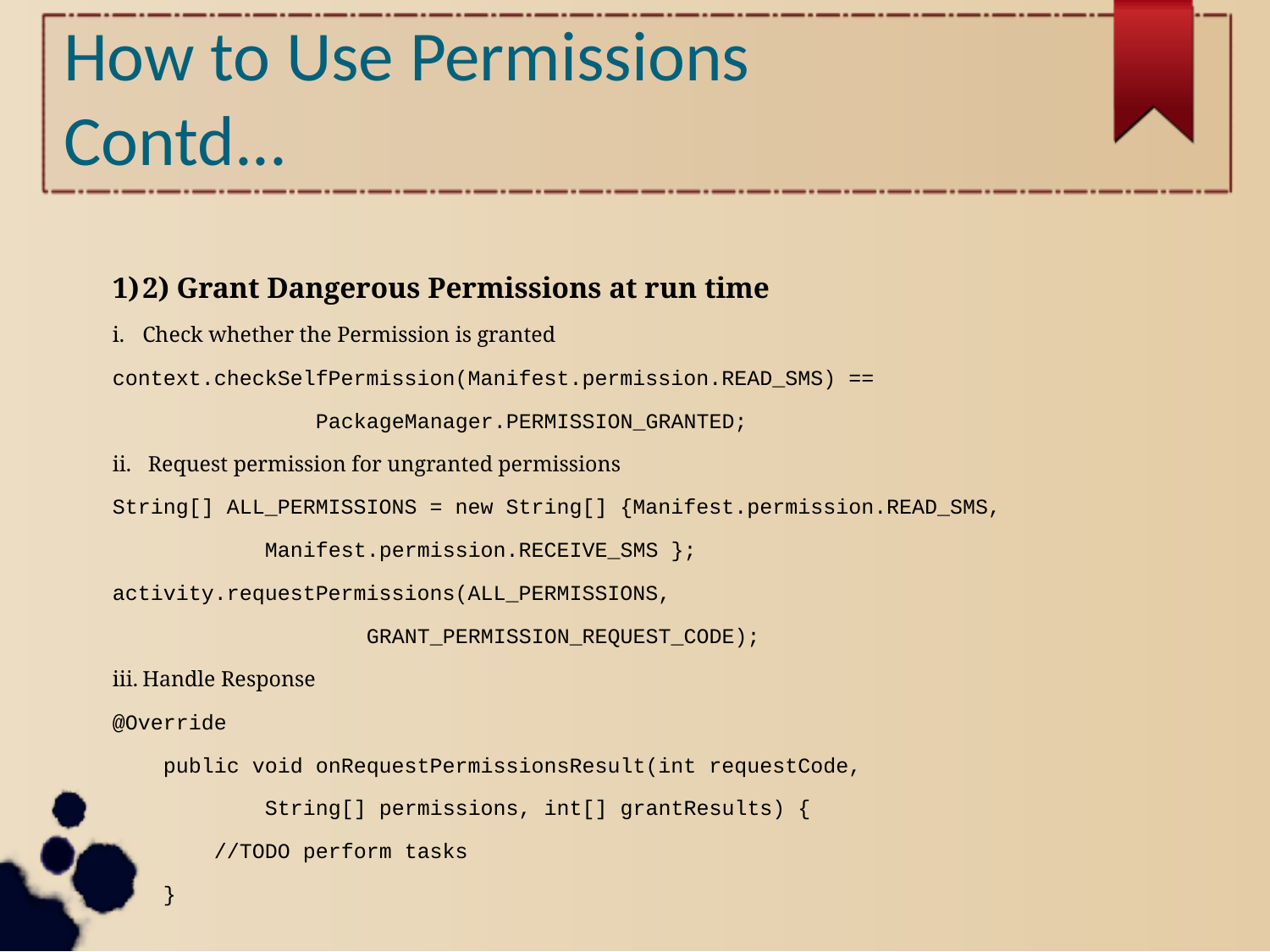

How to Use Permissions
Contd...
2) Grant Dangerous Permissions at run time
Check whether the Permission is granted
context.checkSelfPermission(Manifest.permission.READ_SMS) ==
                PackageManager.PERMISSION_GRANTED;
 Request permission for ungranted permissions
String[] ALL_PERMISSIONS = new String[] {Manifest.permission.READ_SMS,
            Manifest.permission.RECEIVE_SMS };
activity.requestPermissions(ALL_PERMISSIONS,
                    GRANT_PERMISSION_REQUEST_CODE);
Handle Response
@Override
    public void onRequestPermissionsResult(int requestCode,
            String[] permissions, int[] grantResults) {
        //TODO perform tasks
    }